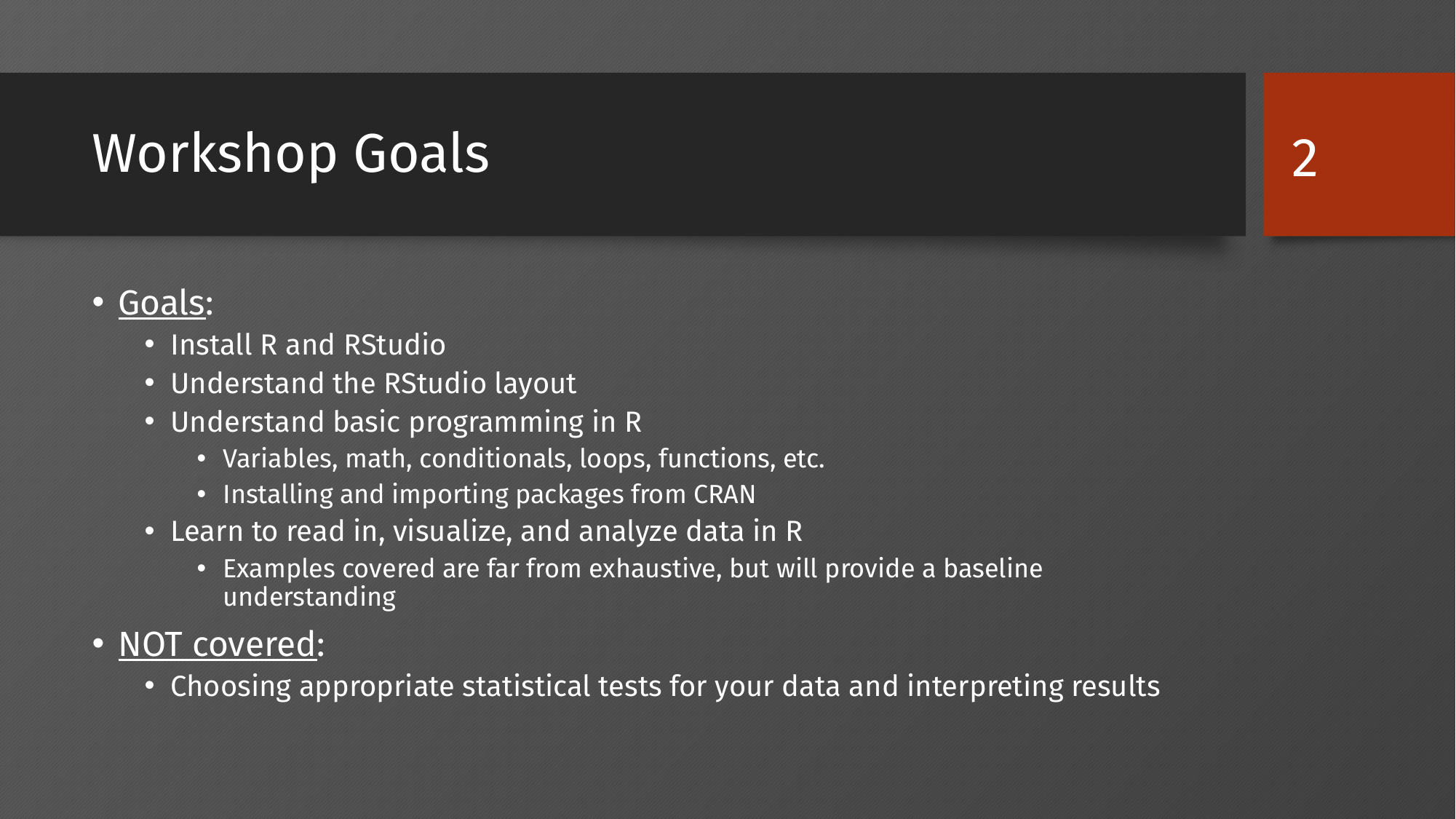

2
# Workshop Goals
Goals:
Install R and RStudio
Understand the RStudio layout
Understand basic programming in R
Variables, math, conditionals, loops, functions, etc.
Installing and importing packages from CRAN
Learn to read in, visualize, and analyze data in R
Examples covered are far from exhaustive, but will provide a baseline understanding
NOT covered:
Choosing appropriate statistical tests for your data and interpreting results